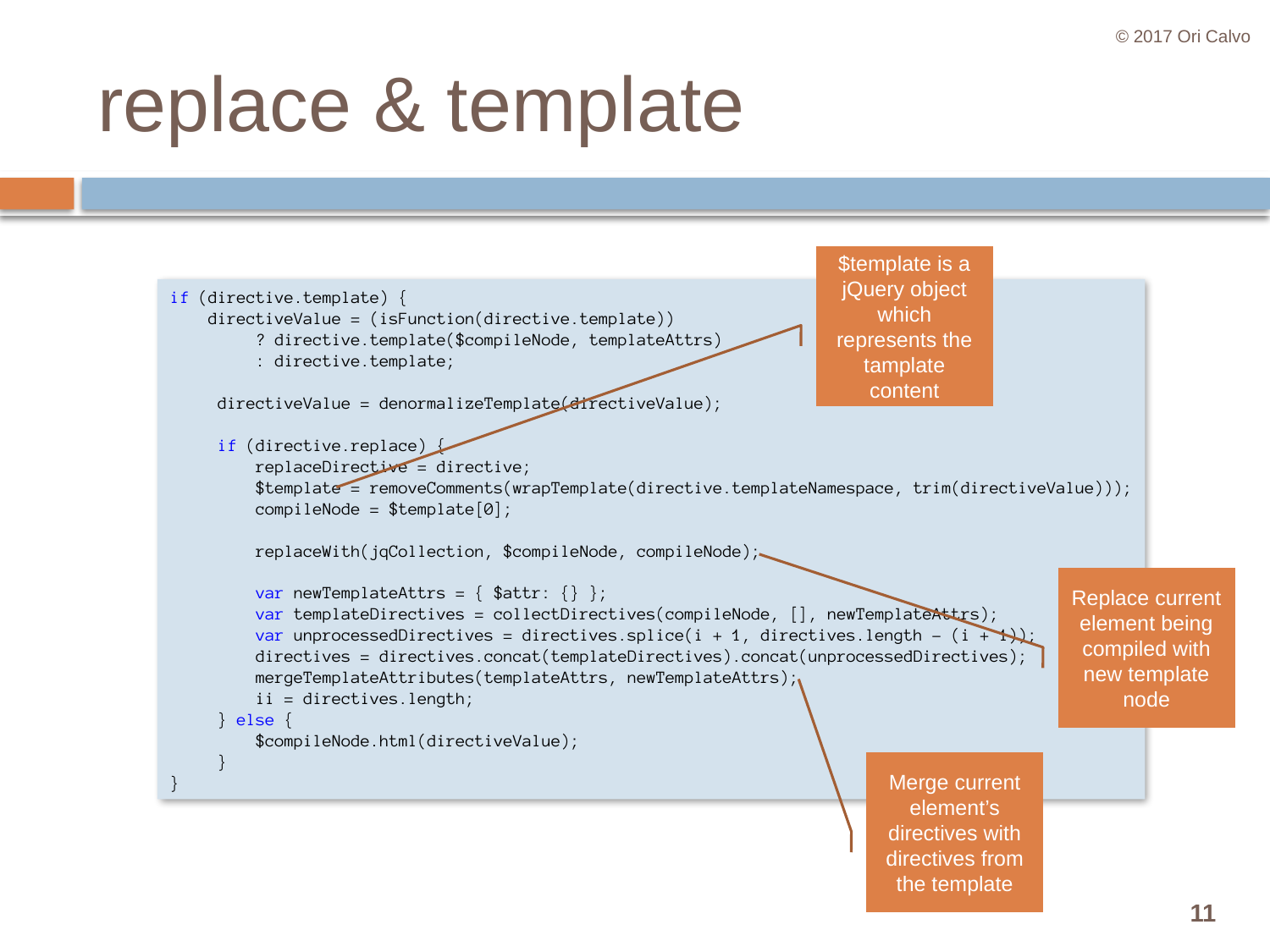

© 2017 Ori Calvo
# replace & template
$template is a jQuery object which represents the tamplate content
if (directive.template) {
    directiveValue = (isFunction(directive.template))
         ? directive.template($compileNode, templateAttrs)
         : directive.template;

     directiveValue = denormalizeTemplate(directiveValue);

     if (directive.replace) {
         replaceDirective = directive;
         $template = removeComments(wrapTemplate(directive.templateNamespace, trim(directiveValue)));
         compileNode = $template[0];

         replaceWith(jqCollection, $compileNode, compileNode);

         var newTemplateAttrs = { $attr: {} };
         var templateDirectives = collectDirectives(compileNode, [], newTemplateAttrs);
         var unprocessedDirectives = directives.splice(i + 1, directives.length - (i + 1));
         directives = directives.concat(templateDirectives).concat(unprocessedDirectives);
         mergeTemplateAttributes(templateAttrs, newTemplateAttrs);
         ii = directives.length;
     } else {
         $compileNode.html(directiveValue);
     }
}
Replace current element being compiled with new template node
Merge current element’s directives with directives from the template